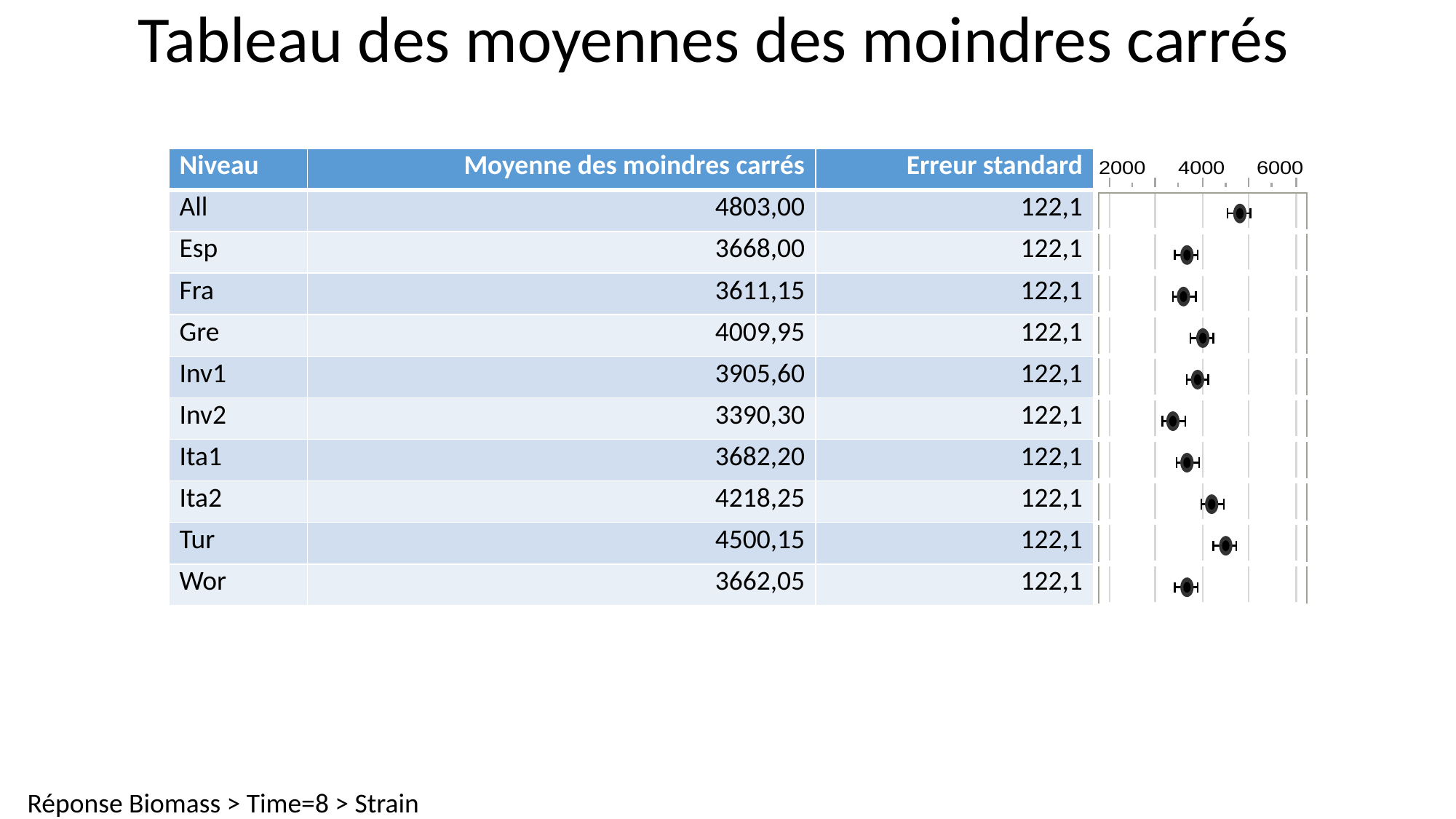

# Tableau des moyennes des moindres carrés
| Niveau | Moyenne des moindres carrés | Erreur standard |  |
| --- | --- | --- | --- |
| All | 4803,00 | 122,1 |  |
| Esp | 3668,00 | 122,1 |  |
| Fra | 3611,15 | 122,1 |  |
| Gre | 4009,95 | 122,1 |  |
| Inv1 | 3905,60 | 122,1 |  |
| Inv2 | 3390,30 | 122,1 |  |
| Ita1 | 3682,20 | 122,1 |  |
| Ita2 | 4218,25 | 122,1 |  |
| Tur | 4500,15 | 122,1 |  |
| Wor | 3662,05 | 122,1 |  |
Réponse Biomass > Time=8 > Strain